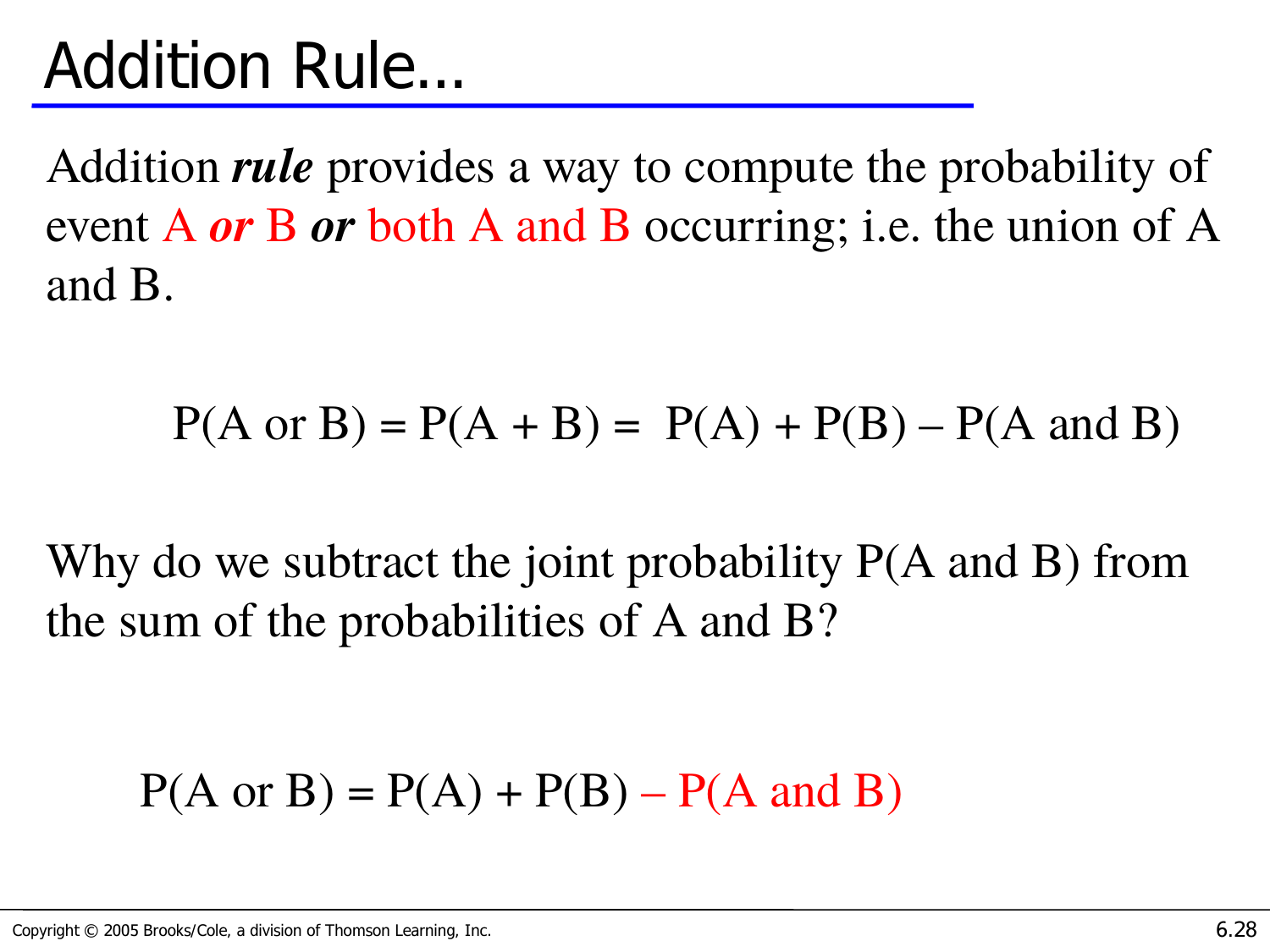

# Addition Rule…
Addition rule provides a way to compute the probability of event A or B or both A and B occurring; i.e. the union of A and B.

	P(A or B) = P(A + B) =  P(A) + P(B) – P(A and B)

Why do we subtract the joint probability P(A and B) from the sum of the probabilities of A and B?
P(A or B) = P(A) + P(B) – P(A and B)
6.28